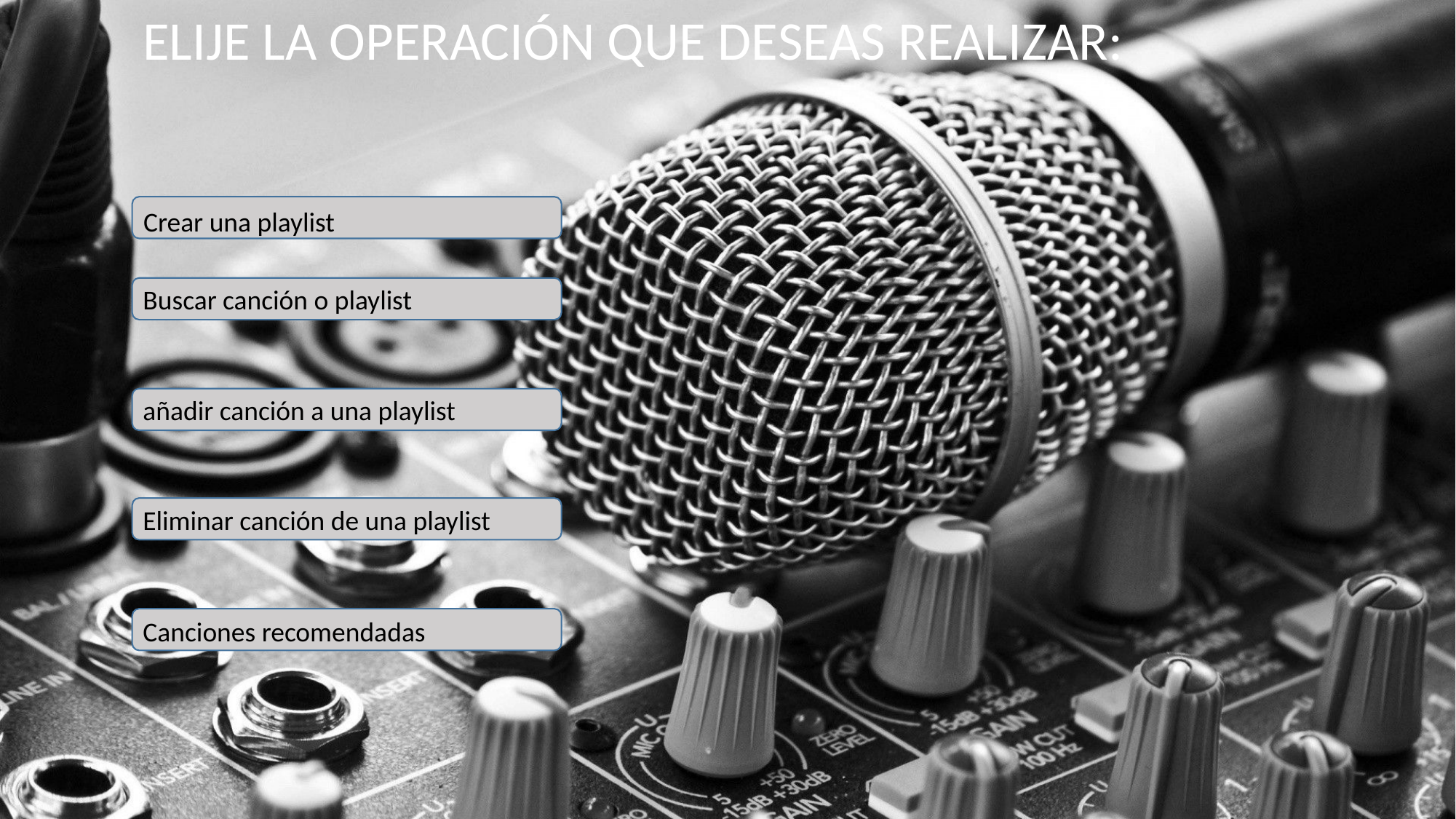

ELIJE LA OPERACIÓN QUE DESEAS REALIZAR:

Crear una playlist
Buscar canción o playlist

añadir canción a una playlist

Eliminar canción de una playlist

Canciones recomendadas